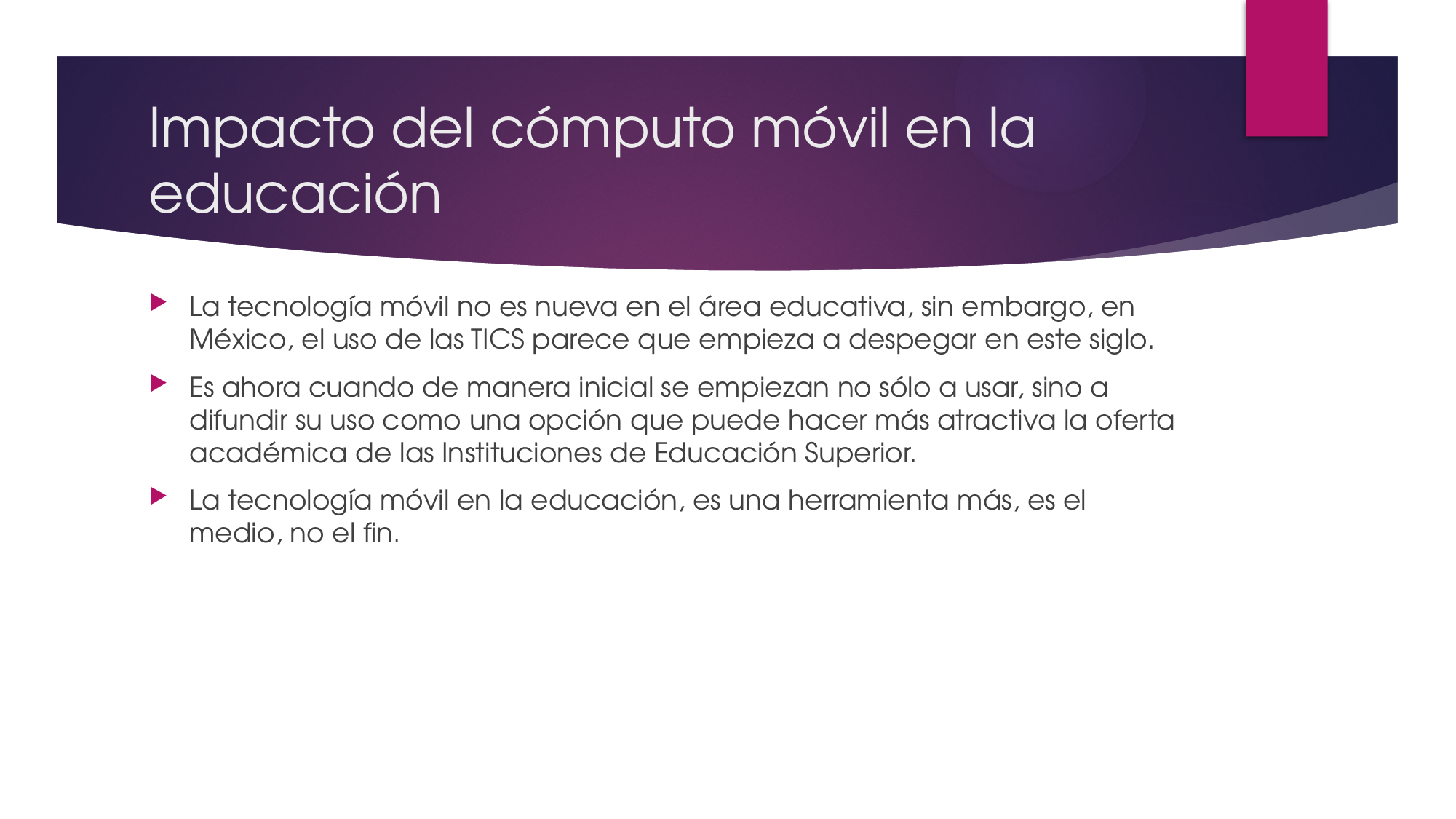

# Impacto del cómputo móvil en la educación
La tecnología móvil no es nueva en el área educativa, sin embargo, en México, el uso de las TICS parece que empieza a despegar en este siglo.
Es ahora cuando de manera inicial se empiezan no sólo a usar, sino a difundir su uso como una opción que puede hacer más atractiva la oferta académica de las Instituciones de Educación Superior.
La tecnología móvil en la educación, es una herramienta más, es el medio, no el fin.